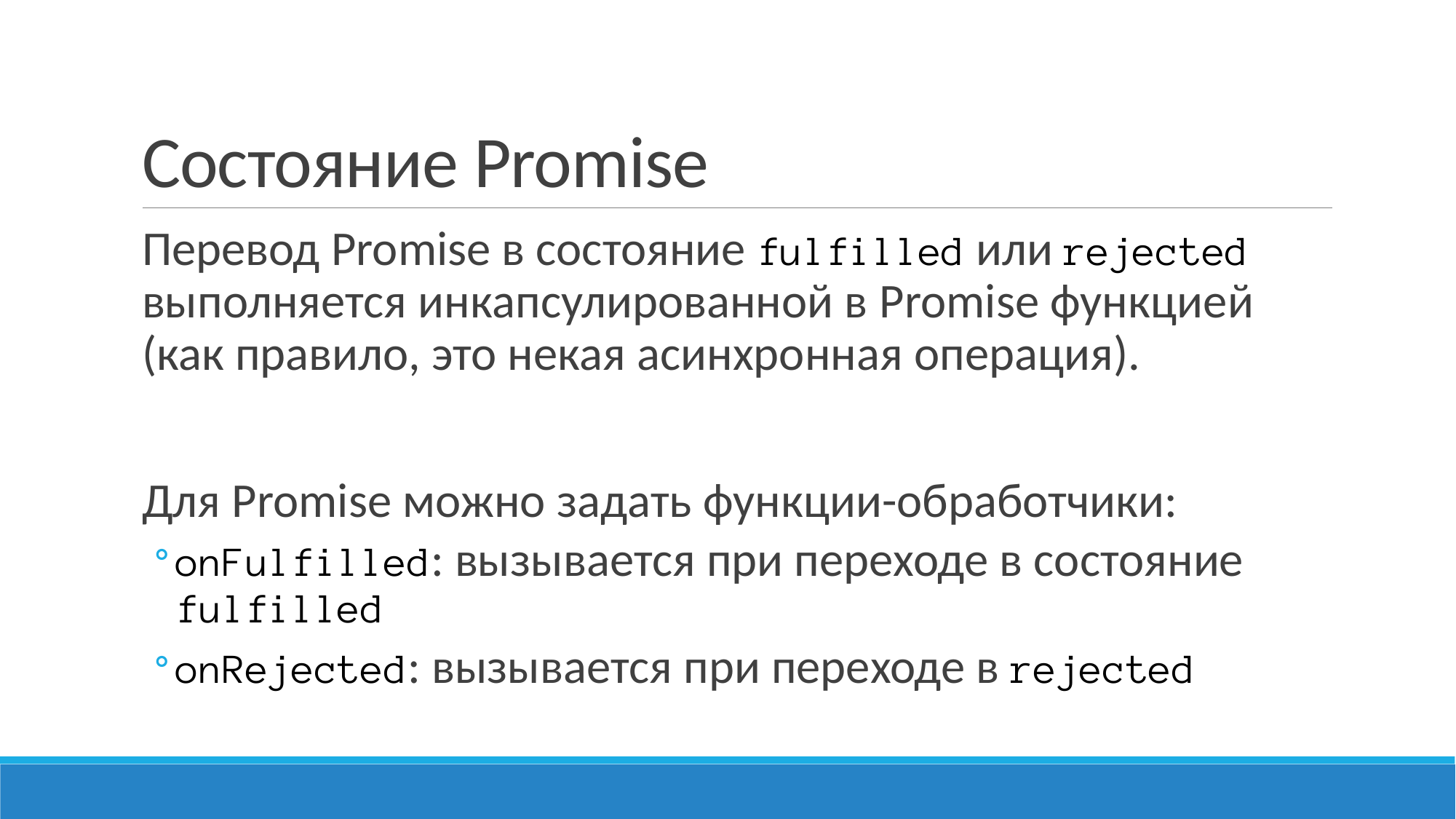

# Состояние Promise
Перевод Promise в состояние fulfilled или rejected выполняется инкапсулированной в Promise функцией (как правило, это некая асинхронная операция).

Для Promise можно задать функции-обработчики:
onFulfilled: вызывается при переходе в состояние fulfilled
onRejected: вызывается при переходе в rejected